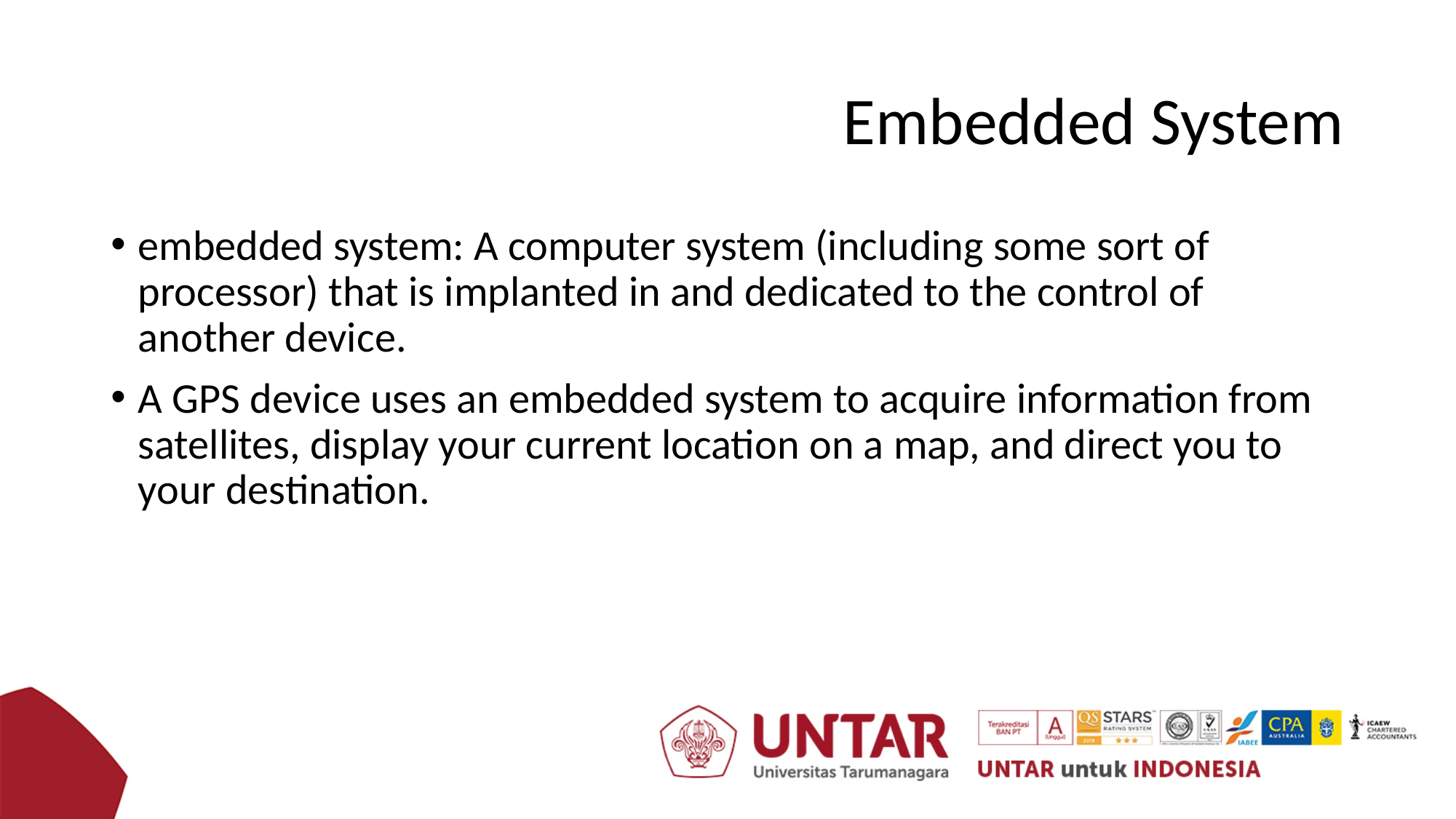

# Embedded System
embedded system: A computer system (including some sort of processor) that is implanted in and dedicated to the control of another device.
A GPS device uses an embedded system to acquire information from satellites, display your current location on a map, and direct you to your destination.